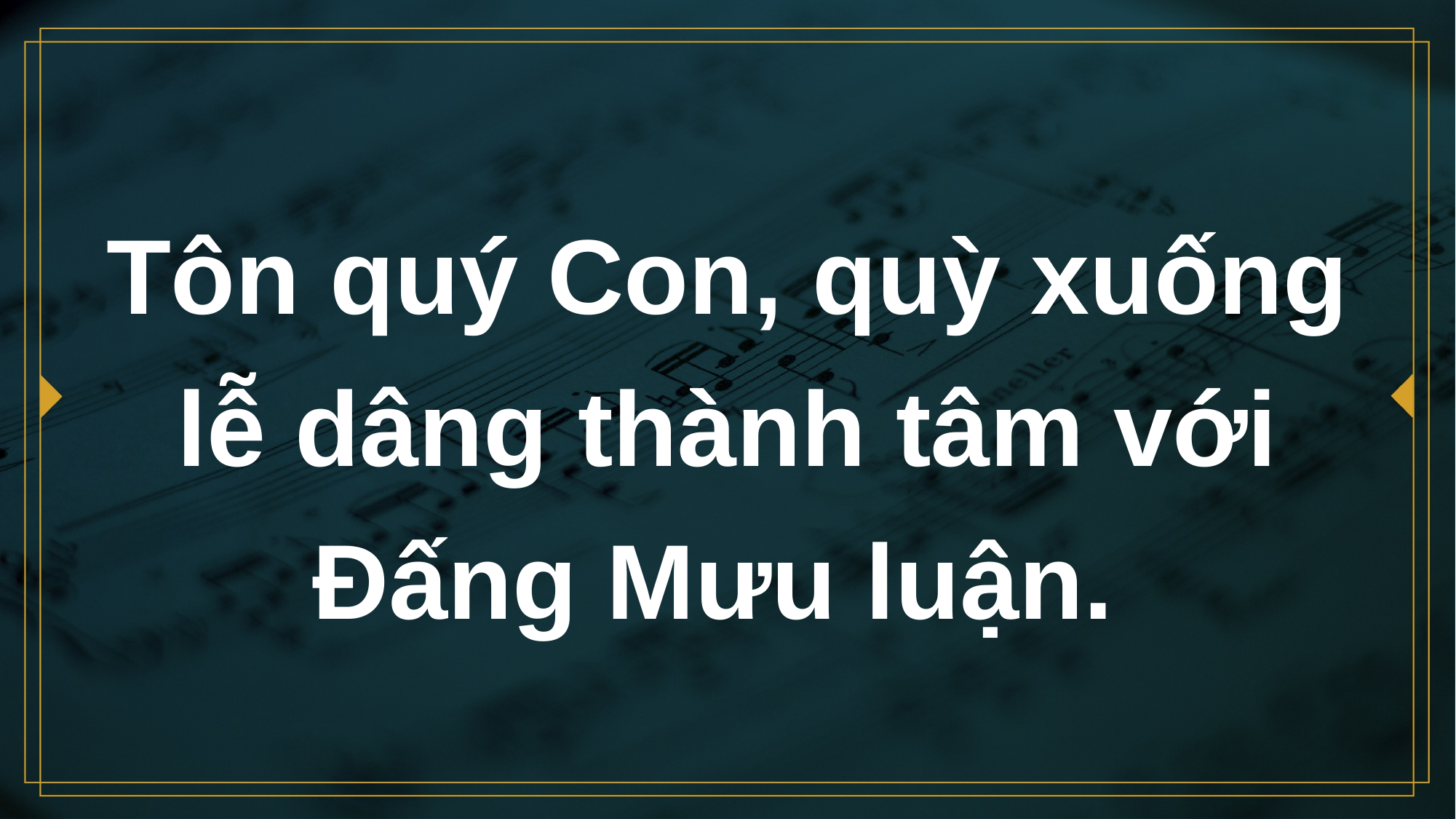

# Tôn quý Con, quỳ xuống lễ dâng thành tâm với Đấng Mưu luận.